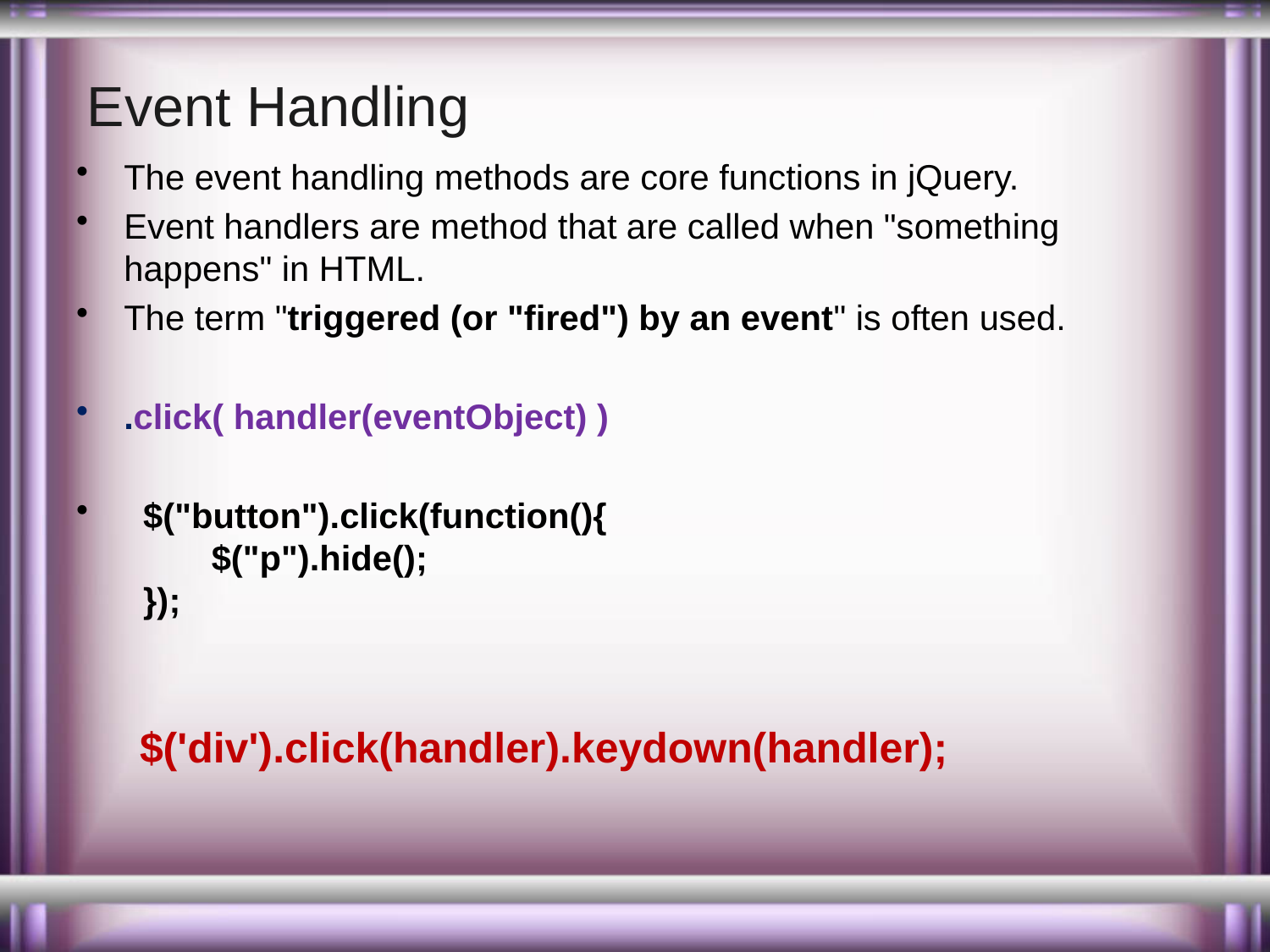

# Event Handling
The event handling methods are core functions in jQuery.
Event handlers are method that are called when "something happens" in HTML.
The term "triggered (or "fired") by an event" is often used.

.click( handler(eventObject) )

  $("button").click(function(){
         $("p").hide();
  });

$('div').click(handler).keydown(handler);